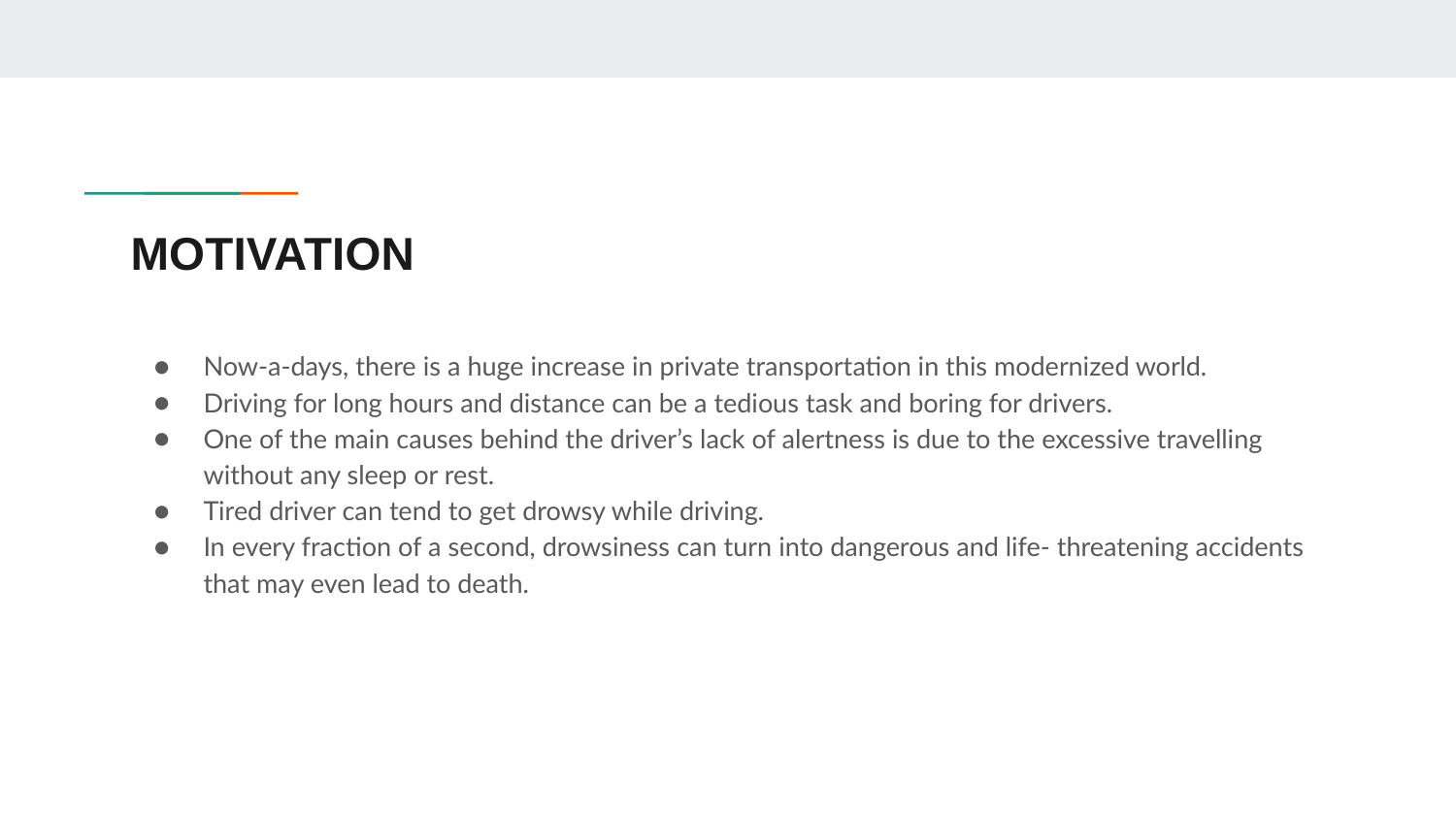

# MOTIVATION
Now-a-days, there is a huge increase in private transportation in this modernized world.
Driving for long hours and distance can be a tedious task and boring for drivers.
One of the main causes behind the driver’s lack of alertness is due to the excessive travelling without any sleep or rest.
Tired driver can tend to get drowsy while driving.
In every fraction of a second, drowsiness can turn into dangerous and life- threatening accidents that may even lead to death.